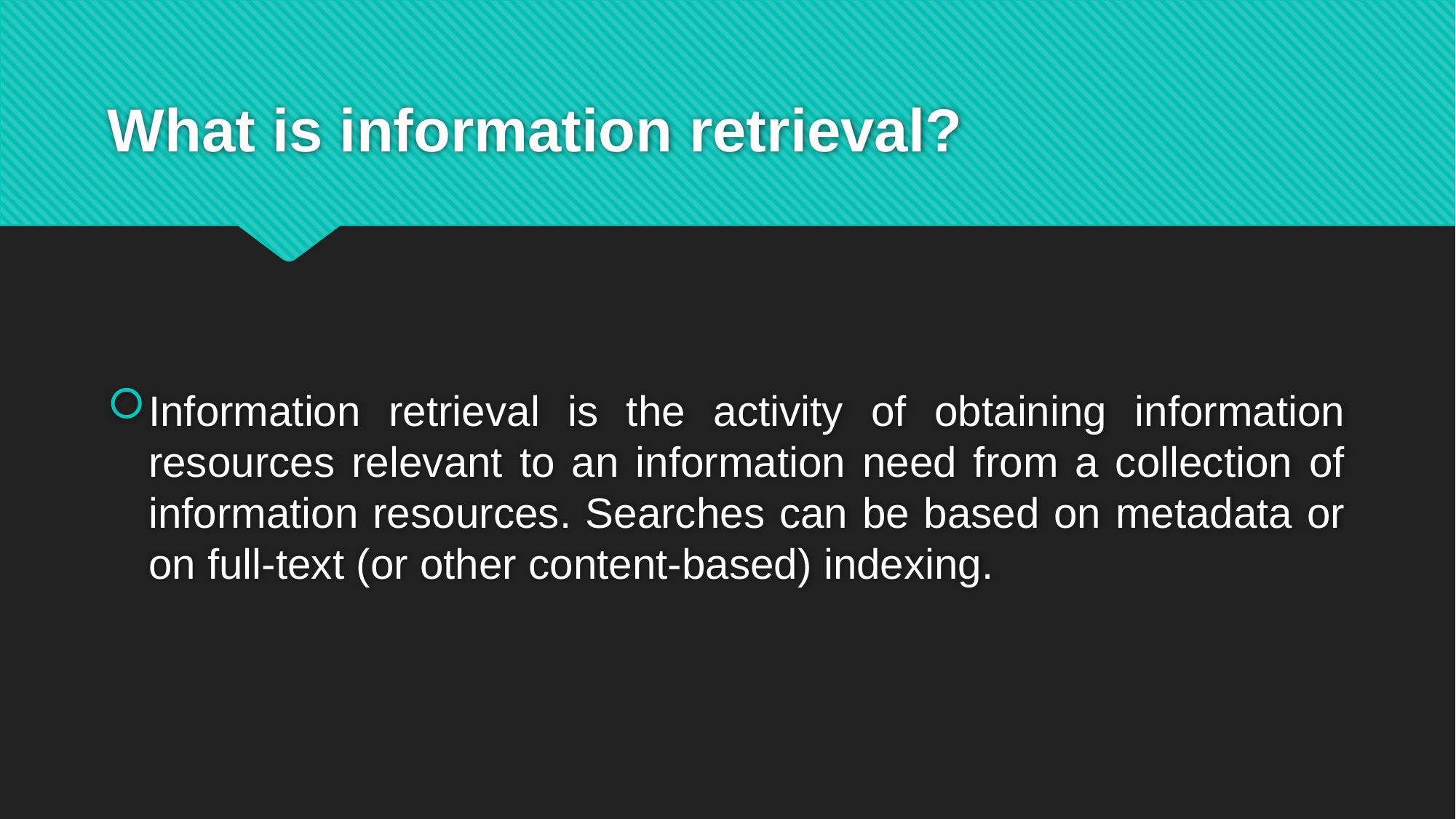

# What is information retrieval?
Information retrieval is the activity of obtaining information resources relevant to an information need from a collection of information resources. Searches can be based on metadata or on full-text (or other content-based) indexing.